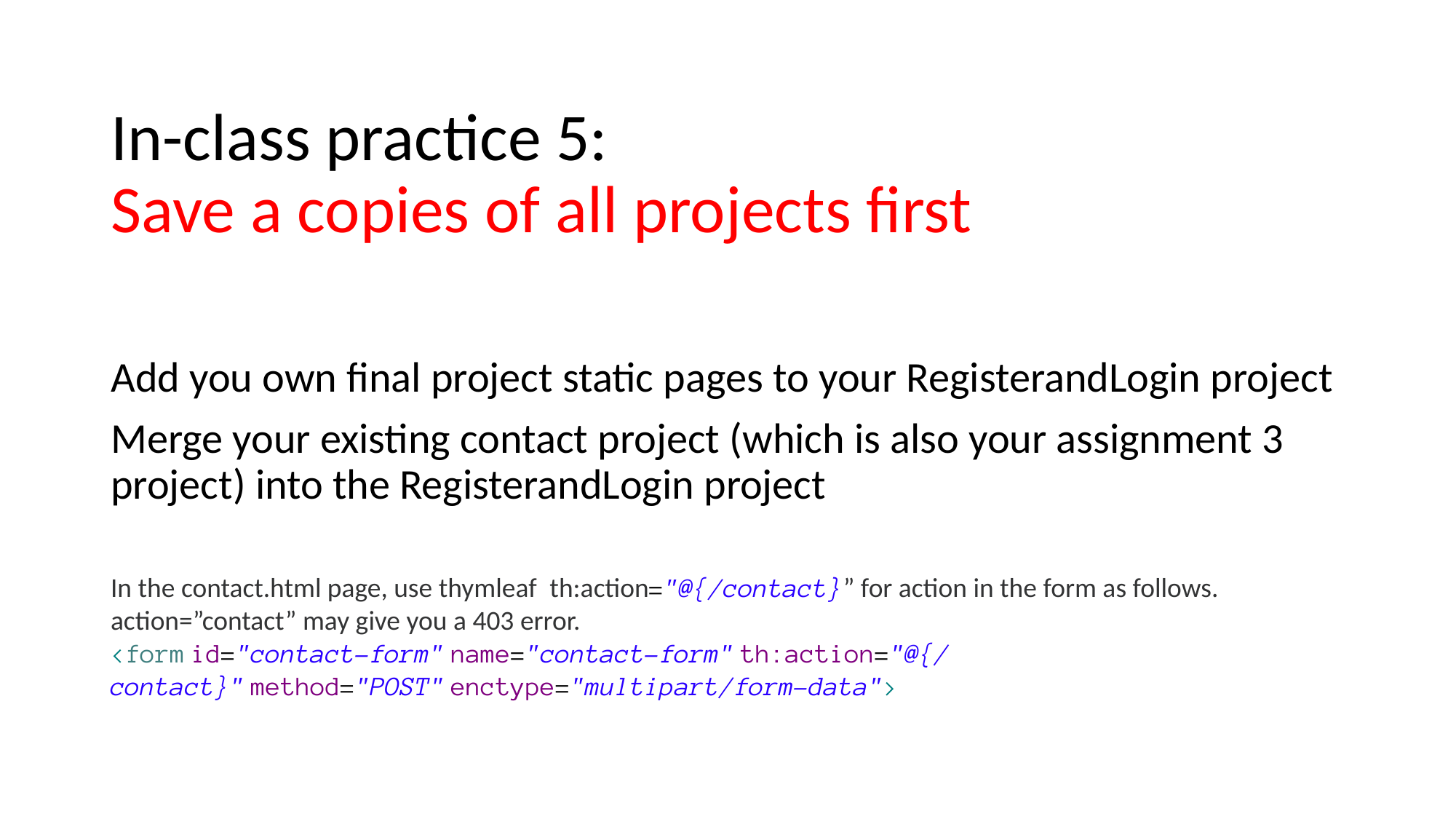

# In-class practice 5: Save a copies of all projects first

Add you own final project static pages to your RegisterandLogin project
Merge your existing contact project (which is also your assignment 3 project) into the RegisterandLogin project

In the contact.html page, use thymleaf  th:action="@{/contact}” for action in the form as follows. action=”contact” may give you a 403 error.
<form id="contact-form" name="contact-form" th:action="@{/contact}" method="POST" enctype="multipart/form-data">